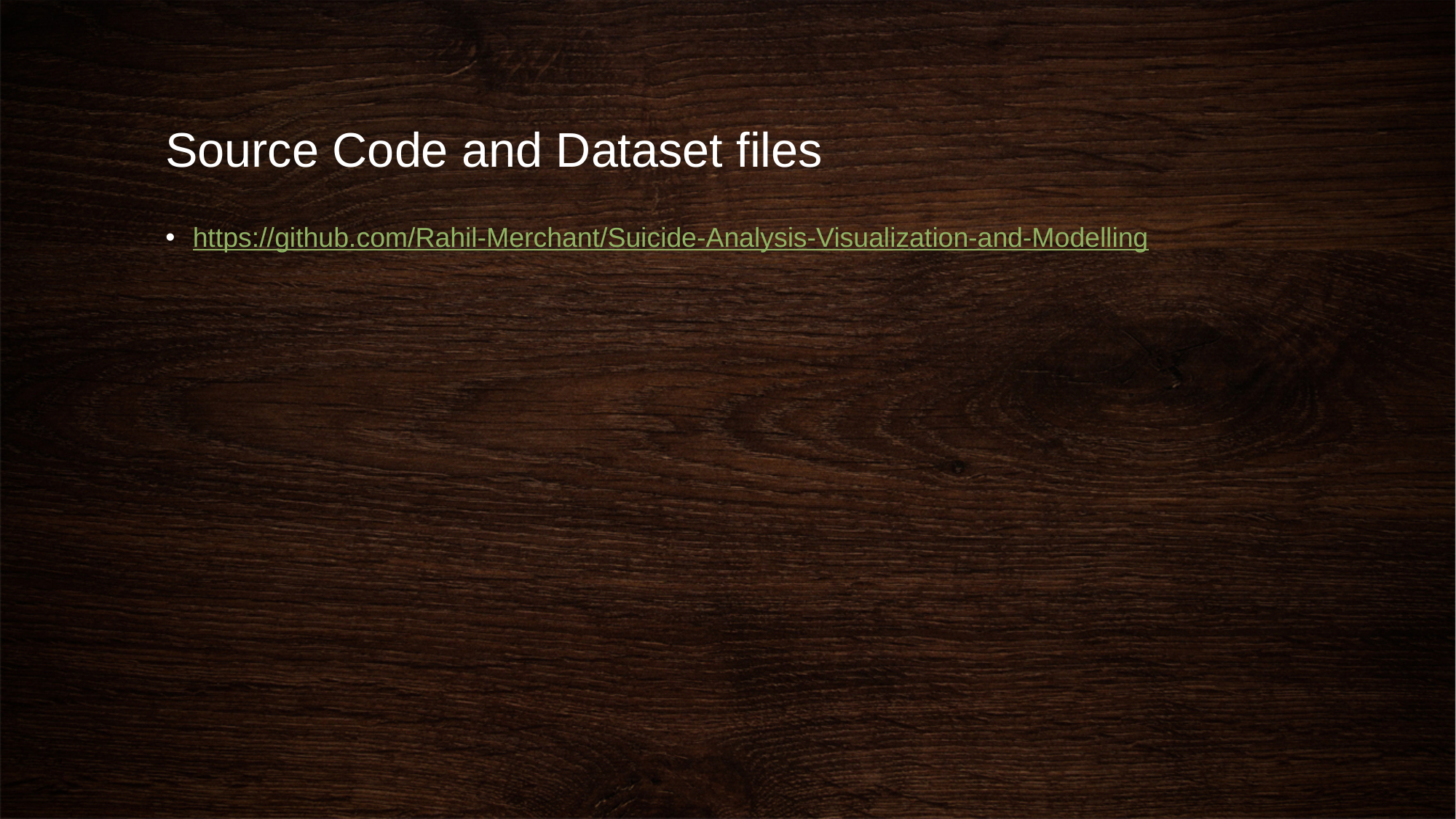

# Source Code and Dataset files
https://github.com/Rahil-Merchant/Suicide-Analysis-Visualization-and-Modelling